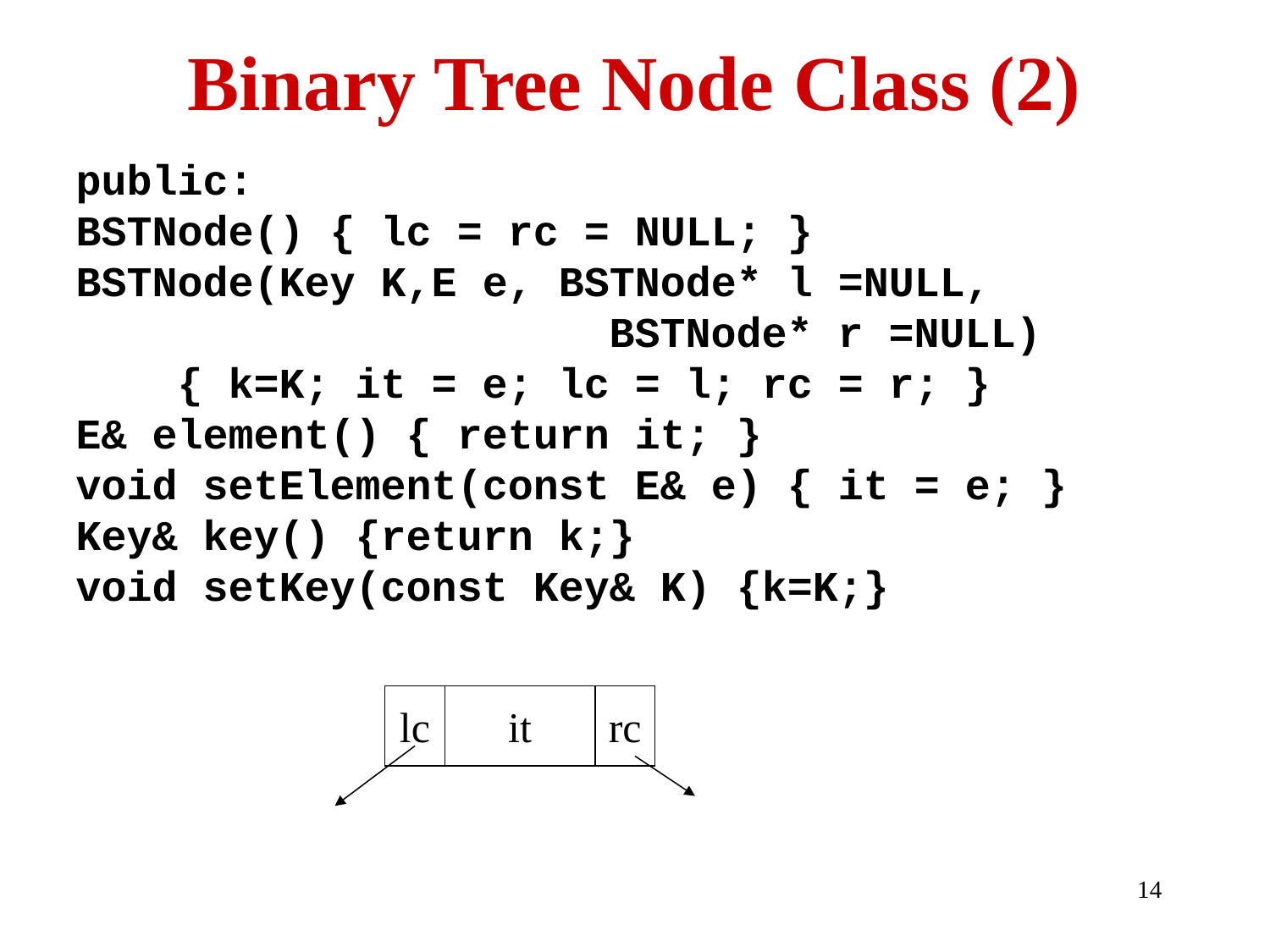

# Binary Tree Node Class (2)
public:
BSTNode() { lc = rc = NULL; }
BSTNode(Key K,E e, BSTNode* l =NULL,
                     BSTNode* r =NULL)
    { k=K; it = e; lc = l; rc = r; }
E& element() { return it; }
void setElement(const E& e) { it = e; }
Key& key() {return k;}
void setKey(const Key& K) {k=K;}
lc
it
rc

14